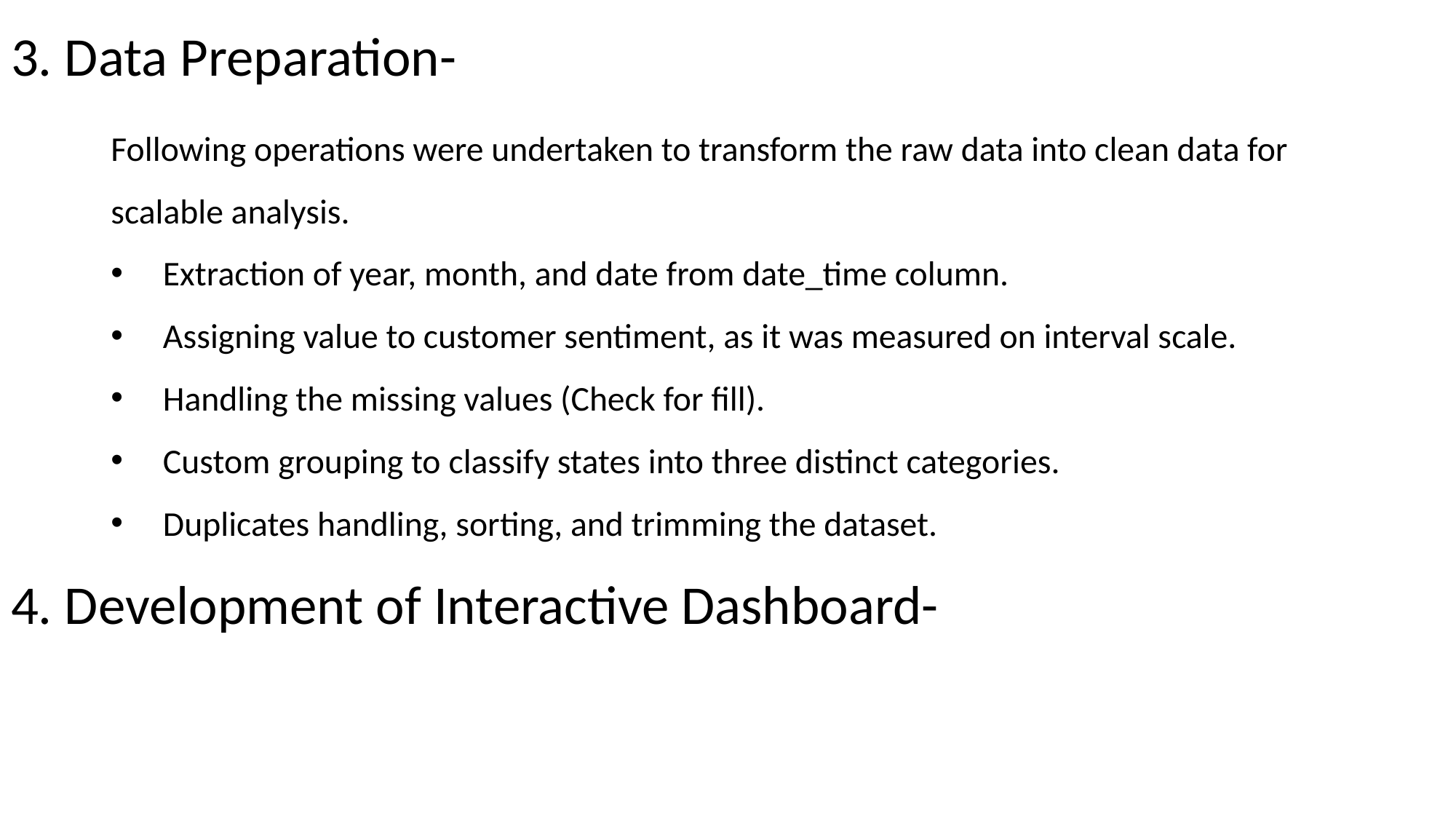

# 3. Data Preparation-
Following operations were undertaken to transform the raw data into clean data for scalable analysis.
Extraction of year, month, and date from date_time column.
Assigning value to customer sentiment, as it was measured on interval scale.
Handling the missing values (Check for fill).
Custom grouping to classify states into three distinct categories.
Duplicates handling, sorting, and trimming the dataset.
4. Development of Interactive Dashboard-